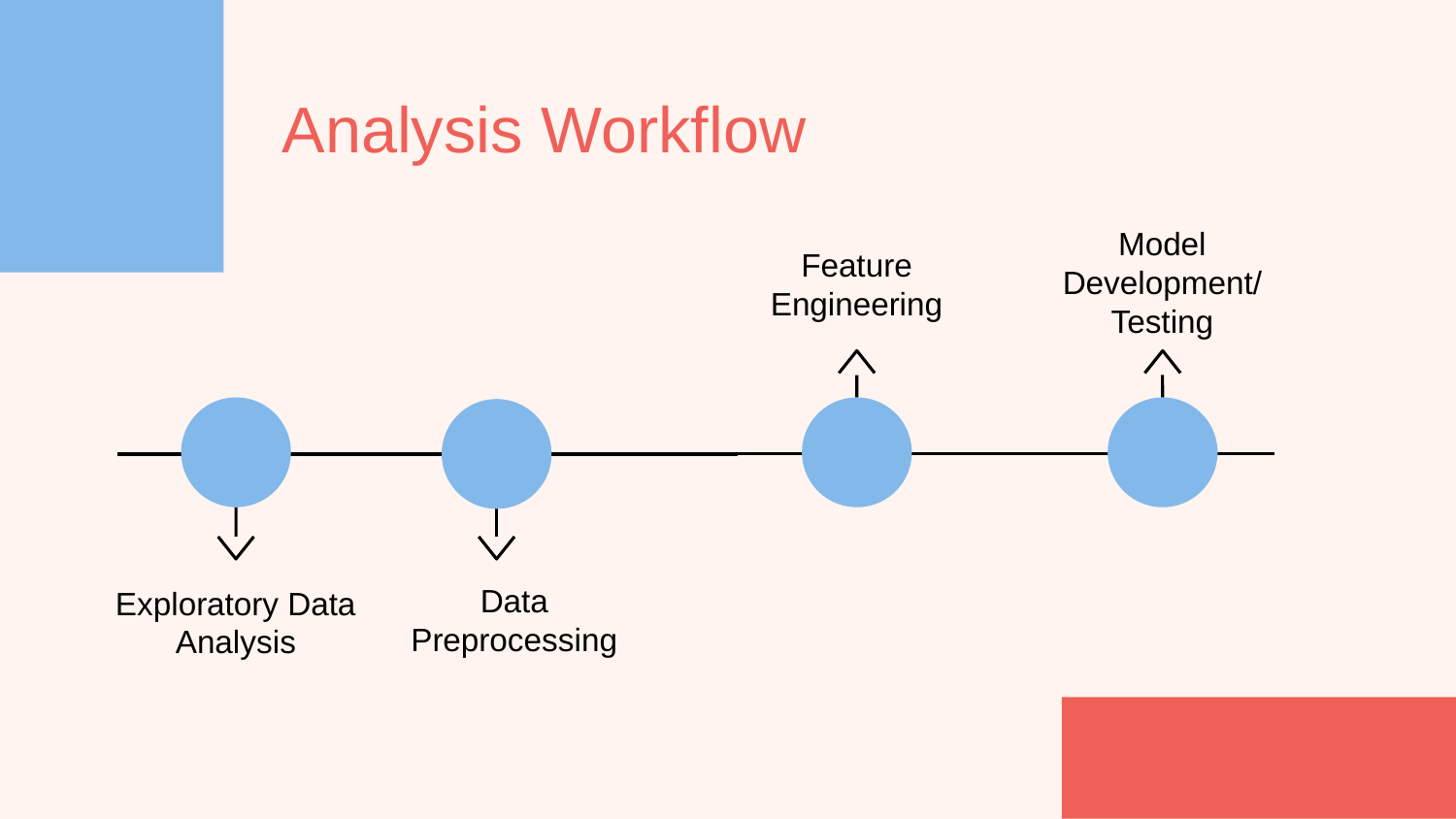

# Analysis Workflow
Model Development/
Testing
Feature Engineering

Data Preprocessing
Exploratory Data Analysis